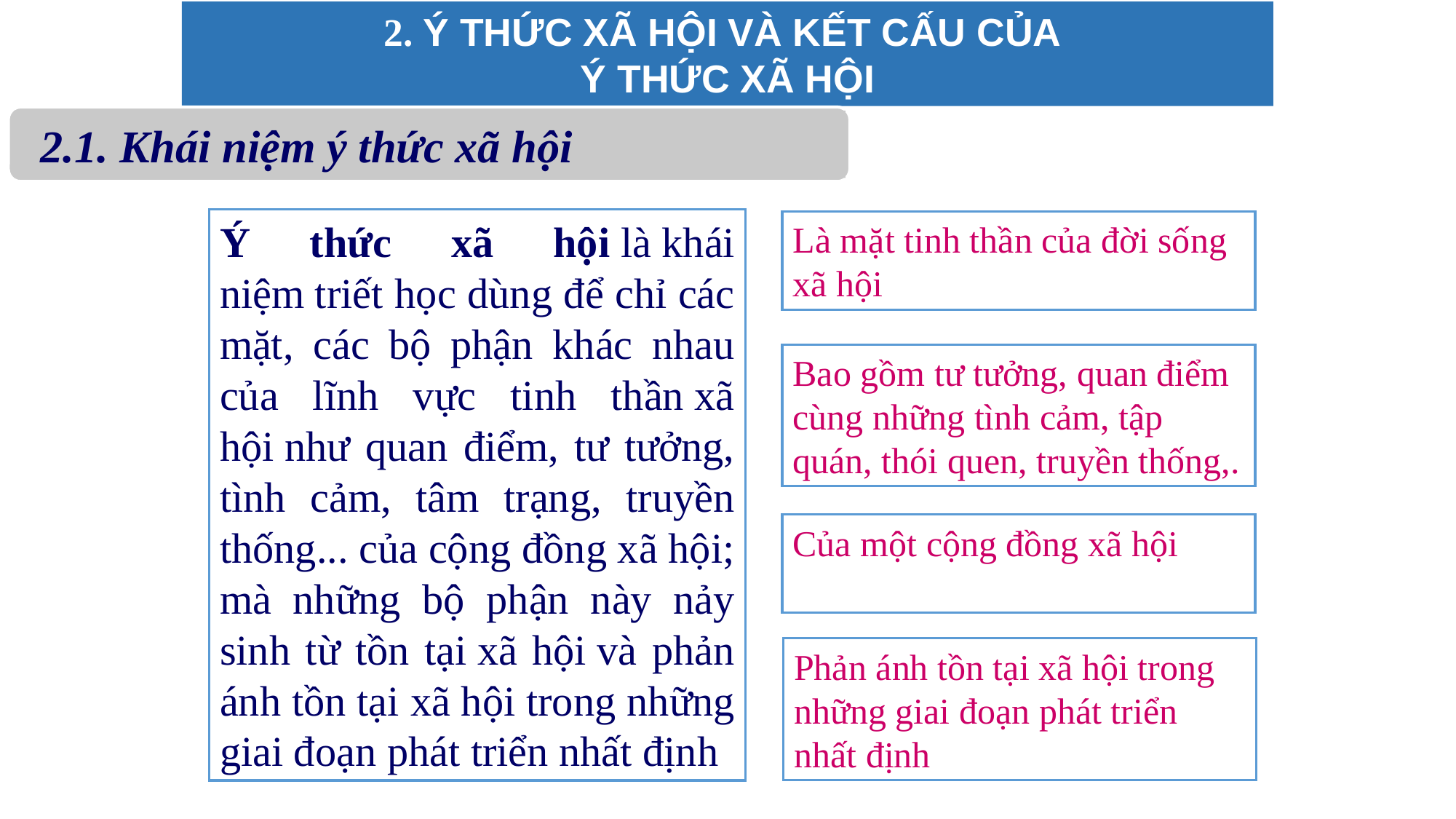

2. Ý THỨC XÃ HỘI VÀ KẾT CẤU CỦA
Ý THỨC XÃ HỘI

2.1. Khái niệm ý thức xã hội
Ý thức xã hội là khái niệm triết học dùng để chỉ các mặt, các bộ phận khác nhau của lĩnh vực tinh thần xã hội như quan điểm, tư tưởng, tình cảm, tâm trạng, truyền thống... của cộng đồng xã hội; mà những bộ phận này nảy sinh từ tồn tại xã hội và phản ánh tồn tại xã hội trong những giai đoạn phát triển nhất định
Là mặt tinh thần của đời sống xã hội
Bao gồm tư tưởng, quan điểm cùng những tình cảm, tập quán, thói quen, truyền thống,.
Của một cộng đồng xã hội

Phản ánh tồn tại xã hội trong những giai đoạn phát triển nhất định